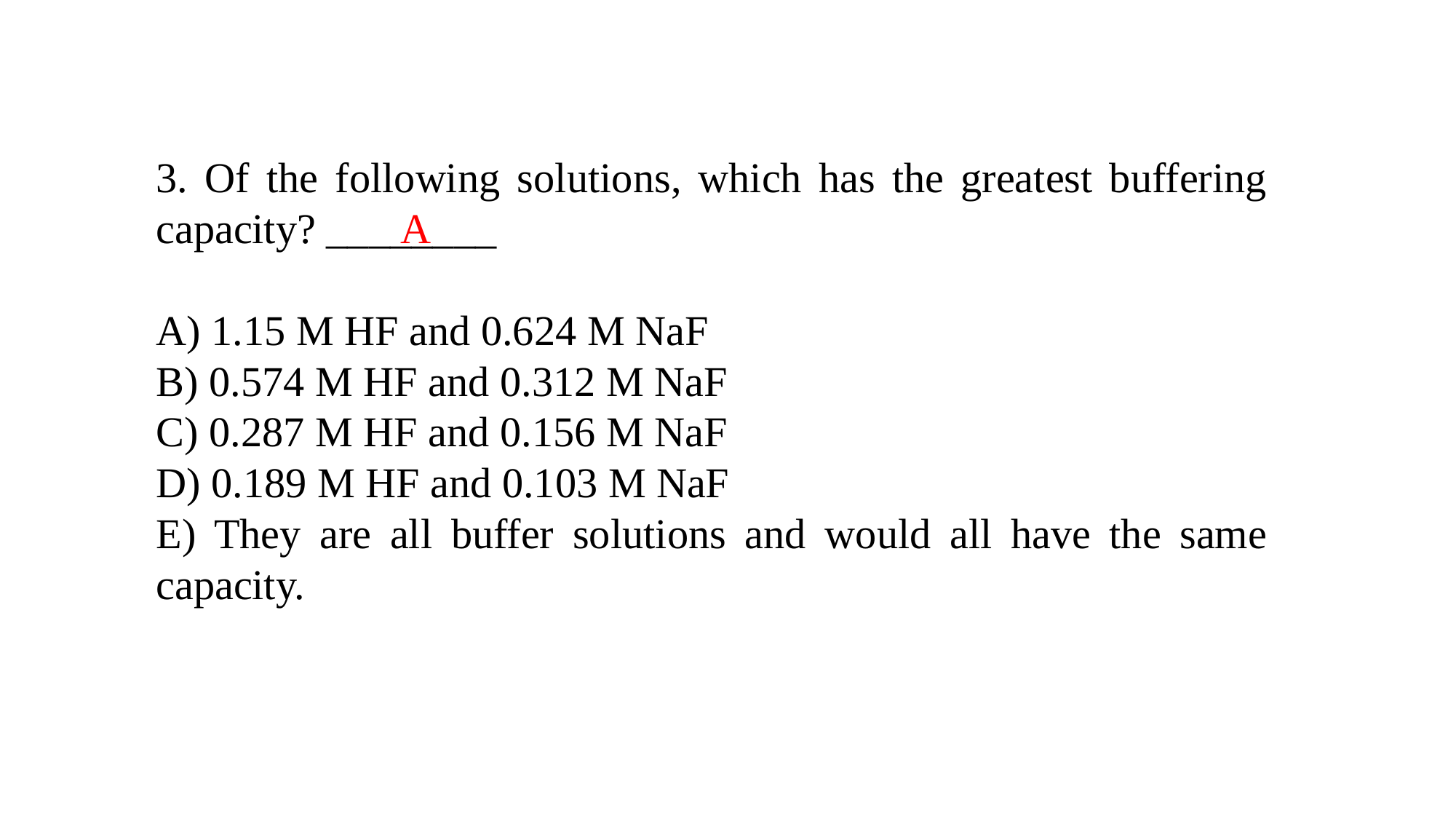

3. Of the following solutions, which has the greatest buffering capacity? ________

A) 1.15 M HF and 0.624 M NaF
B) 0.574 M HF and 0.312 M NaF
C) 0.287 M HF and 0.156 M NaF
D) 0.189 M HF and 0.103 M NaF
E) They are all buffer solutions and would all have the same capacity.
A